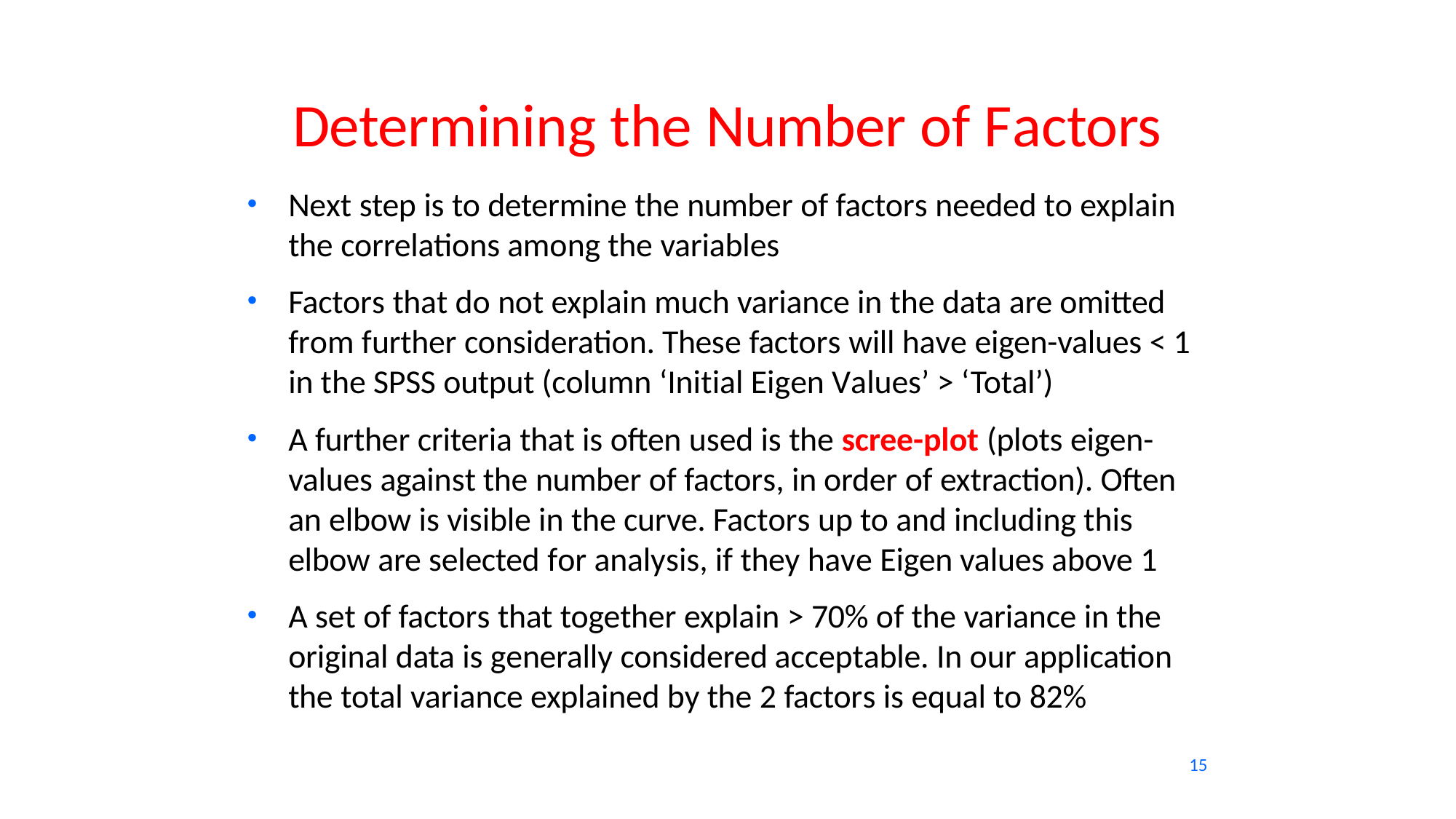

# Determining the Number of Factors
Next step is to determine the number of factors needed to explain the correlations among the variables
Factors that do not explain much variance in the data are omitted from further consideration. These factors will have eigen-values < 1 in the SPSS output (column ‘Initial Eigen Values’ > ‘Total’)
A further criteria that is often used is the scree-plot (plots eigen- values against the number of factors, in order of extraction). Often an elbow is visible in the curve. Factors up to and including this elbow are selected for analysis, if they have Eigen values above 1
A set of factors that together explain > 70% of the variance in the original data is generally considered acceptable. In our application the total variance explained by the 2 factors is equal to 82%
15